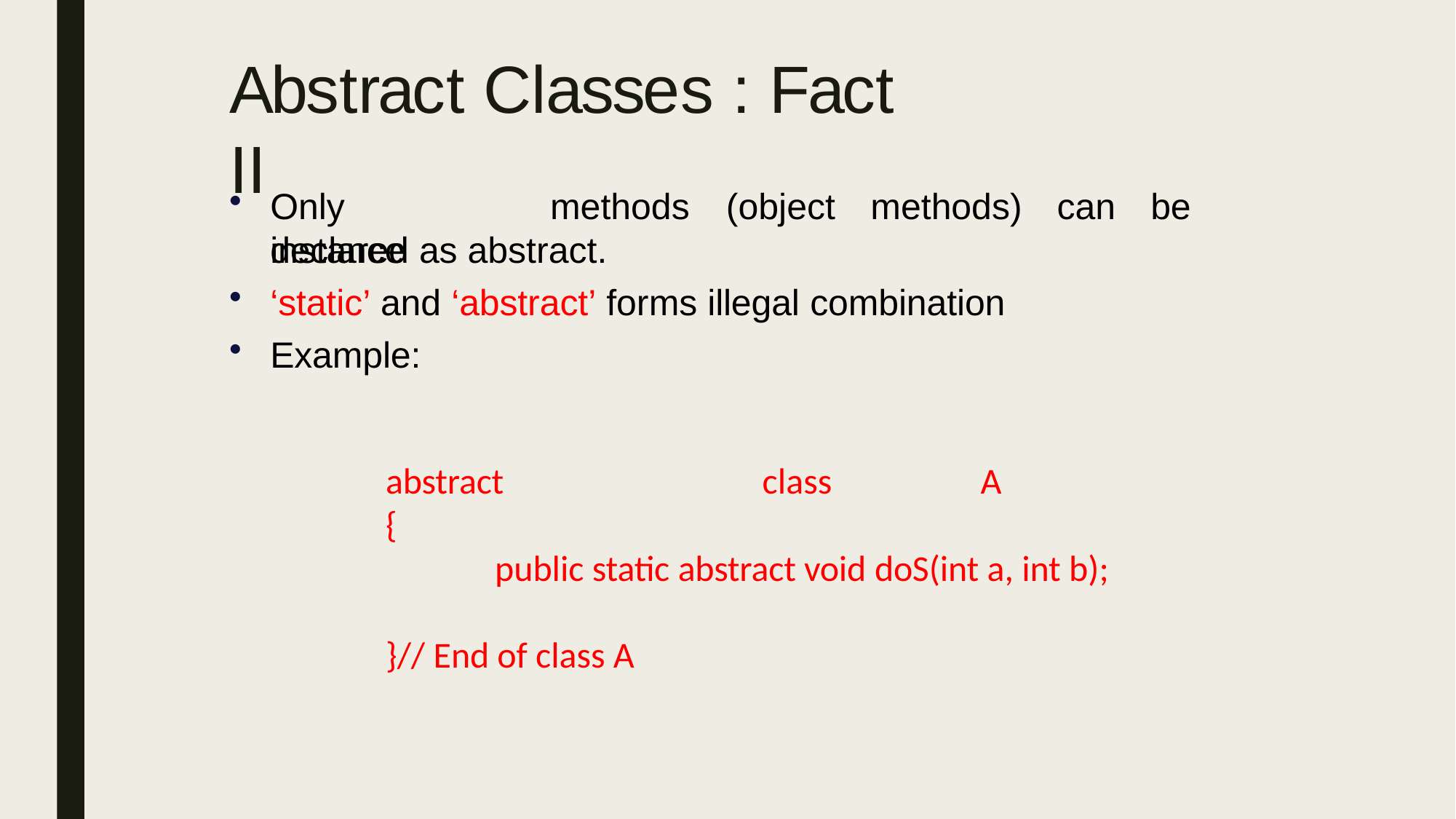

# Abstract Classes : Fact II
Only	instance
methods	(object	methods)	can	be
declared as abstract.
‘static’ and ‘abstract’ forms illegal combination
Example:

abstract	class	A
{
public static abstract void doS(int a, int b);

}// End of class A